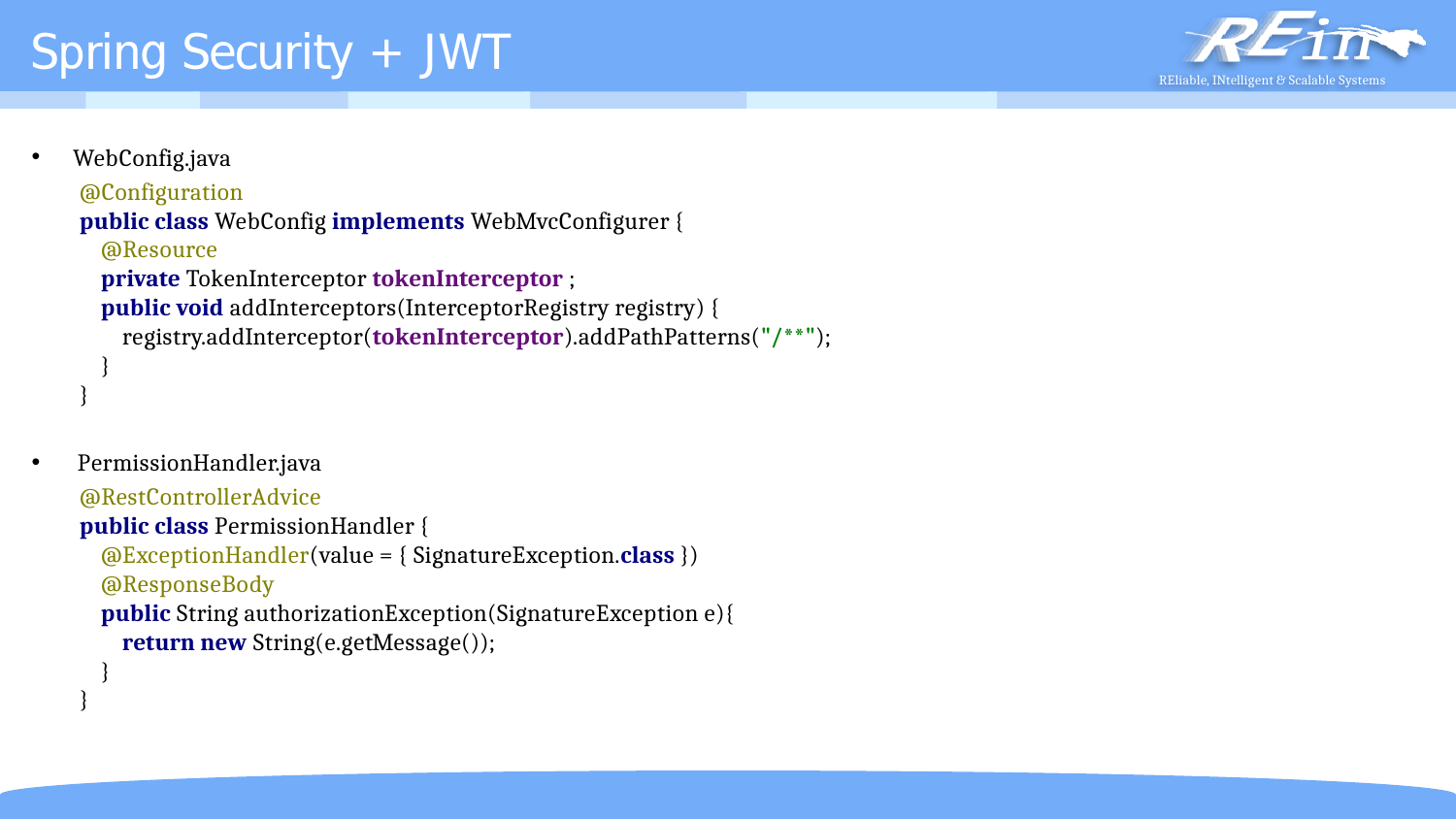

# Spring Security + JWT
WebConfig.java
@Configuration
public class WebConfig implements WebMvcConfigurer {
    @Resource
    private TokenInterceptor tokenInterceptor ;
    public void addInterceptors(InterceptorRegistry registry) {
        registry.addInterceptor(tokenInterceptor).addPathPatterns("/**");
    }
}

PermissionHandler.java
@RestControllerAdvice
public class PermissionHandler {
    @ExceptionHandler(value = { SignatureException.class })
    @ResponseBody
    public String authorizationException(SignatureException e){
        return new String(e.getMessage());
    }
}
18